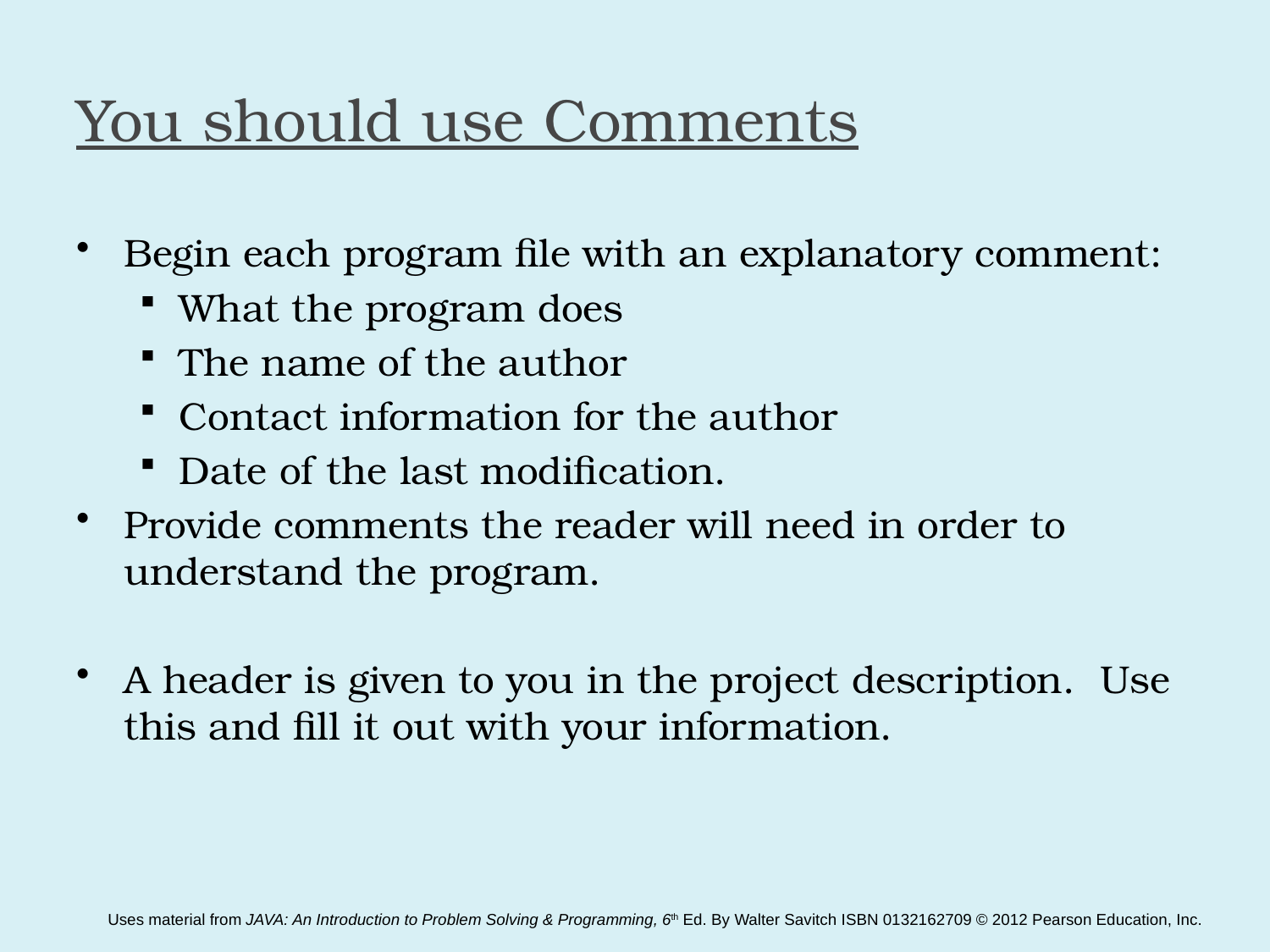

# You should use Comments
Begin each program file with an explanatory comment:
What the program does
The name of the author
Contact information for the author
Date of the last modification.
Provide comments the reader will need in order to understand the program.

A header is given to you in the project description.  Use this and fill it out with your information.